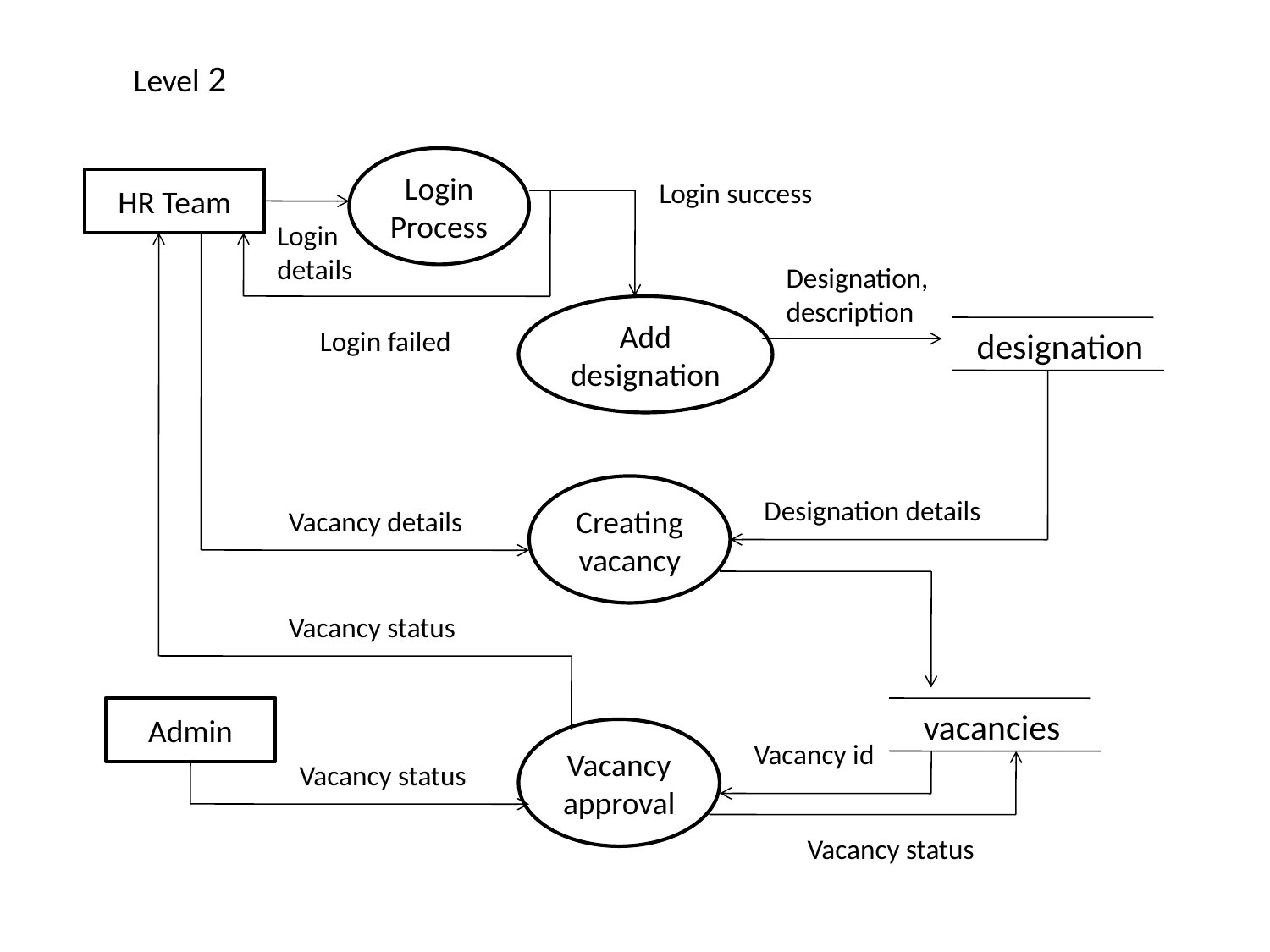

# Level 2
Login Process
HR Team
Login success
Login
details
Designation,
description
Add designation
Login failed
designation
Creating vacancy
Designation details
Vacancy details
Vacancy status
Admin
vacancies
Vacancy approval
Vacancy id
Vacancy status
Vacancy status